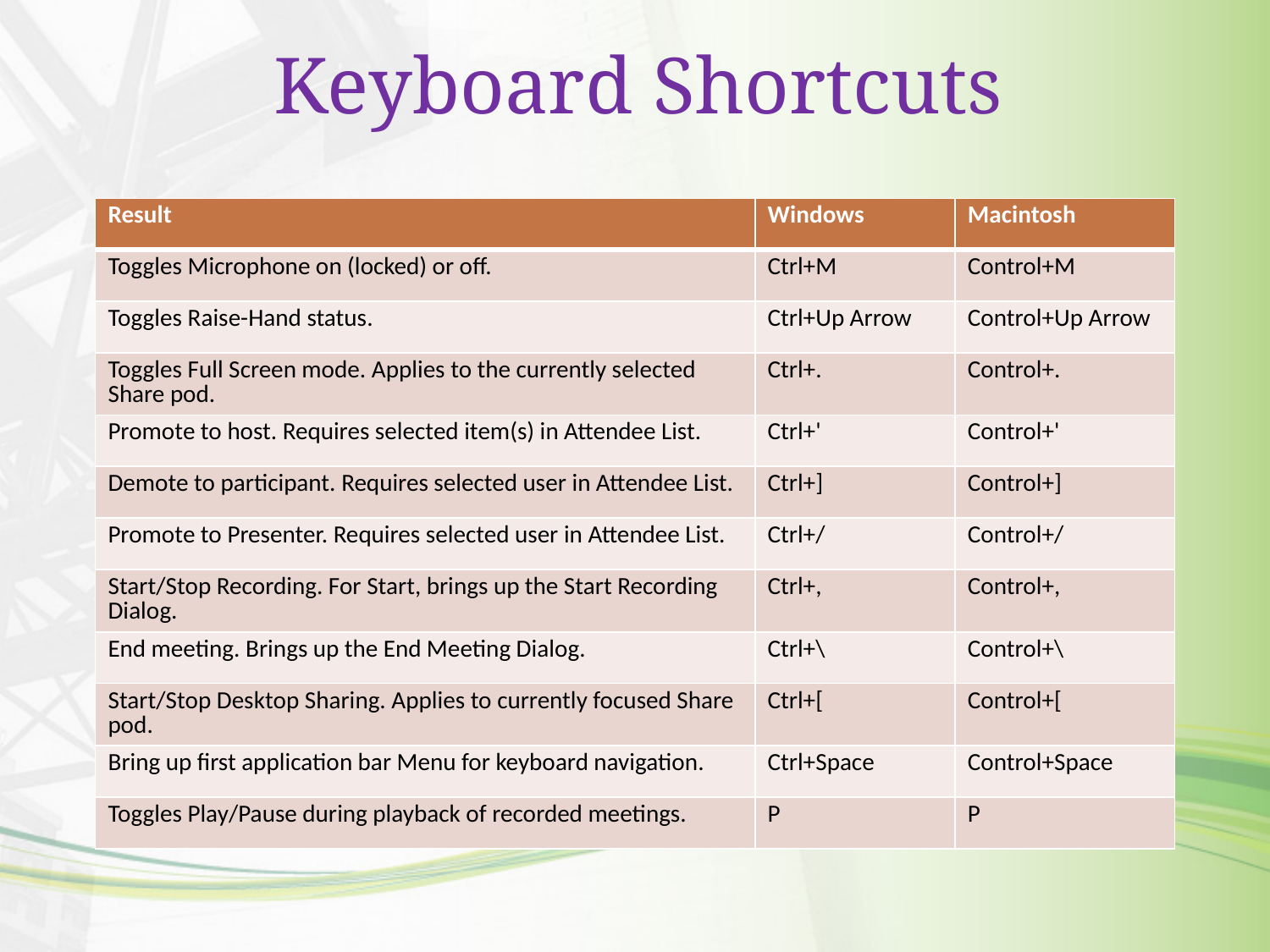

# Keyboard Shortcuts
| Result | Windows | Macintosh |
| --- | --- | --- |
| Toggles Microphone on (locked) or off. | Ctrl+M | Control+M |
| Toggles Raise-Hand status. | Ctrl+Up Arrow | Control+Up Arrow |
| Toggles Full Screen mode. Applies to the currently selected Share pod. | Ctrl+. | Control+. |
| Promote to host. Requires selected item(s) in Attendee List. | Ctrl+' | Control+' |
| Demote to participant. Requires selected user in Attendee List. | Ctrl+] | Control+] |
| Promote to Presenter. Requires selected user in Attendee List. | Ctrl+/ | Control+/ |
| Start/Stop Recording. For Start, brings up the Start Recording Dialog. | Ctrl+, | Control+, |
| End meeting. Brings up the End Meeting Dialog. | Ctrl+\ | Control+\ |
| Start/Stop Desktop Sharing. Applies to currently focused Share pod. | Ctrl+[ | Control+[ |
| Bring up first application bar Menu for keyboard navigation. | Ctrl+Space | Control+Space |
| Toggles Play/Pause during playback of recorded meetings. | P | P |